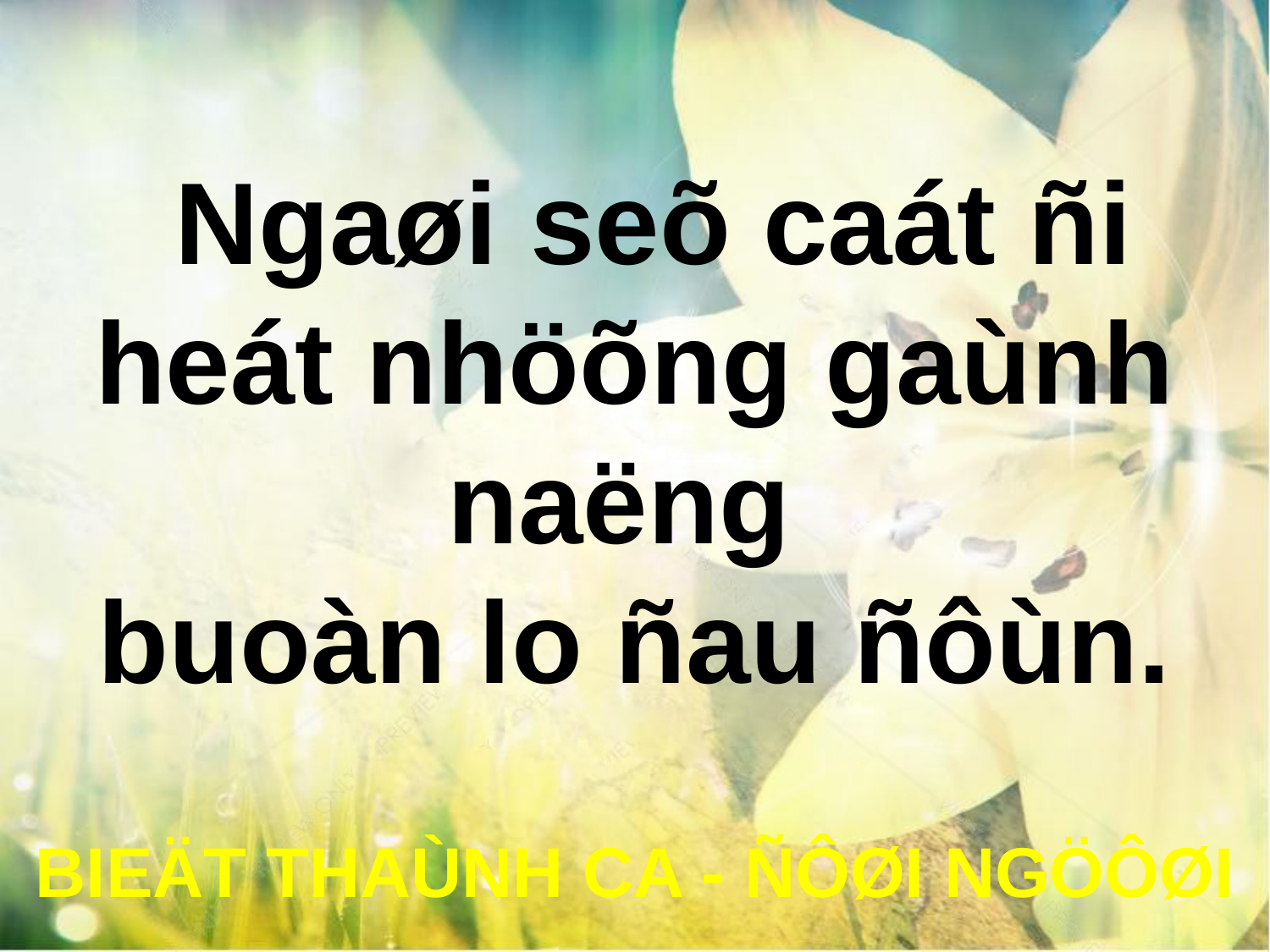

Ngaøi seõ caát ñi heát nhöõng gaùnh naëng
buoàn lo ñau ñôùn.
BIEÄT THAÙNH CA - ÑÔØI NGÖÔØI